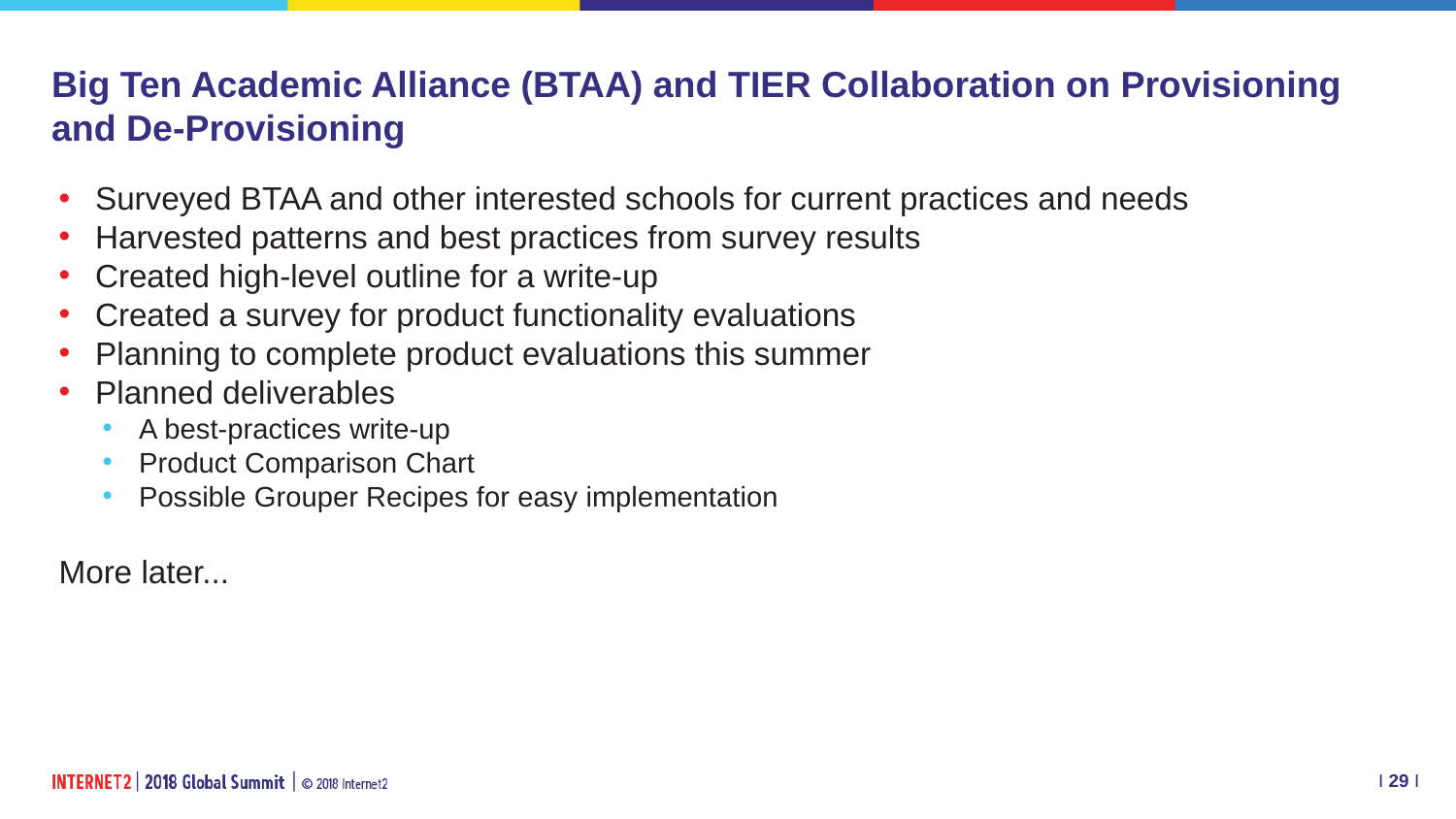

# Big Ten Academic Alliance (BTAA) and TIER Collaboration on Provisioning and De-Provisioning
Surveyed BTAA and other interested schools for current practices and needs
Harvested patterns and best practices from survey results
Created high-level outline for a write-up
Created a survey for product functionality evaluations
Planning to complete product evaluations this summer
Planned deliverables
A best-practices write-up
Product Comparison Chart
Possible Grouper Recipes for easy implementation

More later...